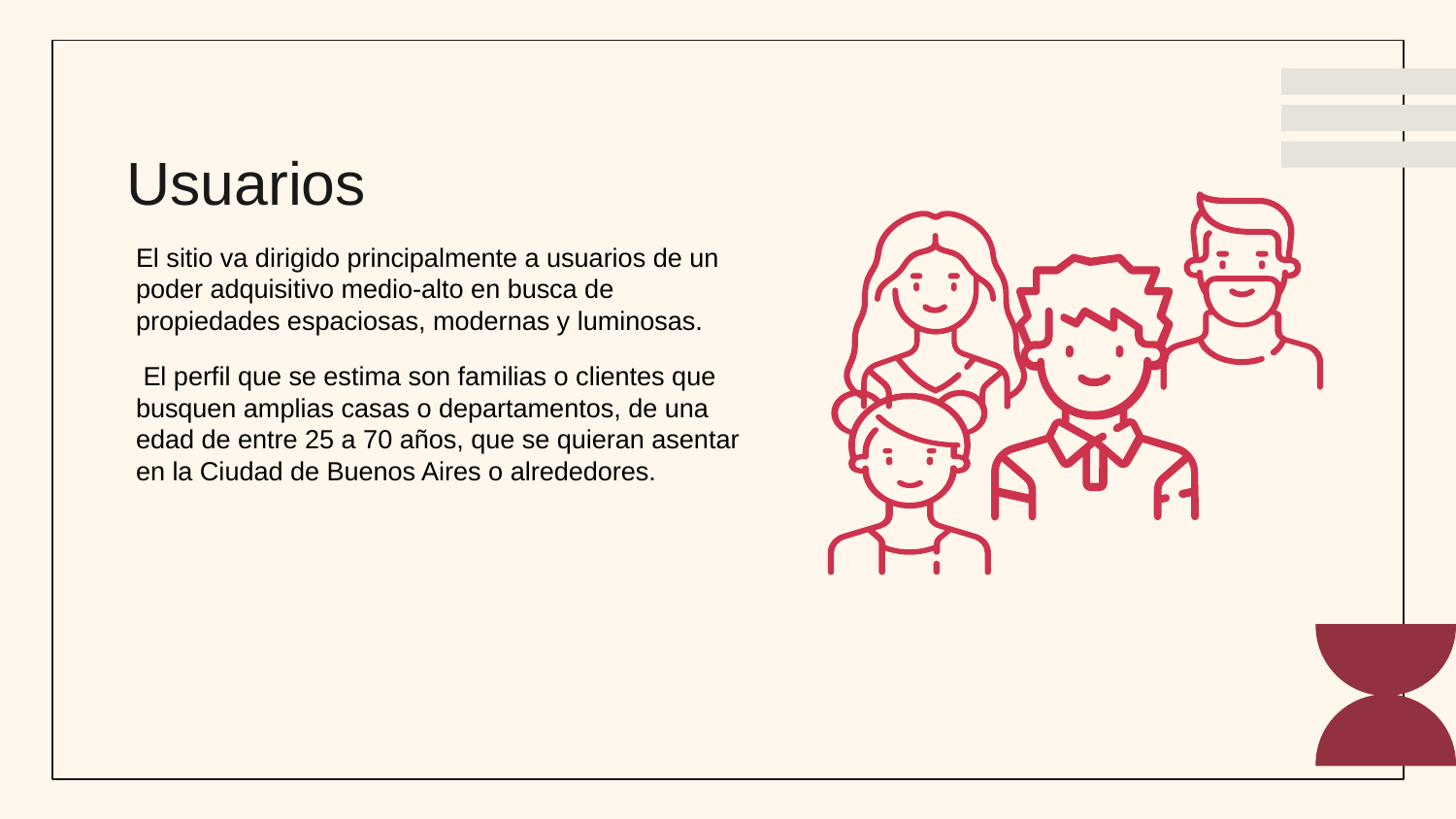

# Usuarios

El sitio va dirigido principalmente a usuarios de un poder adquisitivo medio-alto en busca de propiedades espaciosas, modernas y luminosas.
 El perfil que se estima son familias o clientes que busquen amplias casas o departamentos, de una edad de entre 25 a 70 años, que se quieran asentar en la Ciudad de Buenos Aires o alrededores.